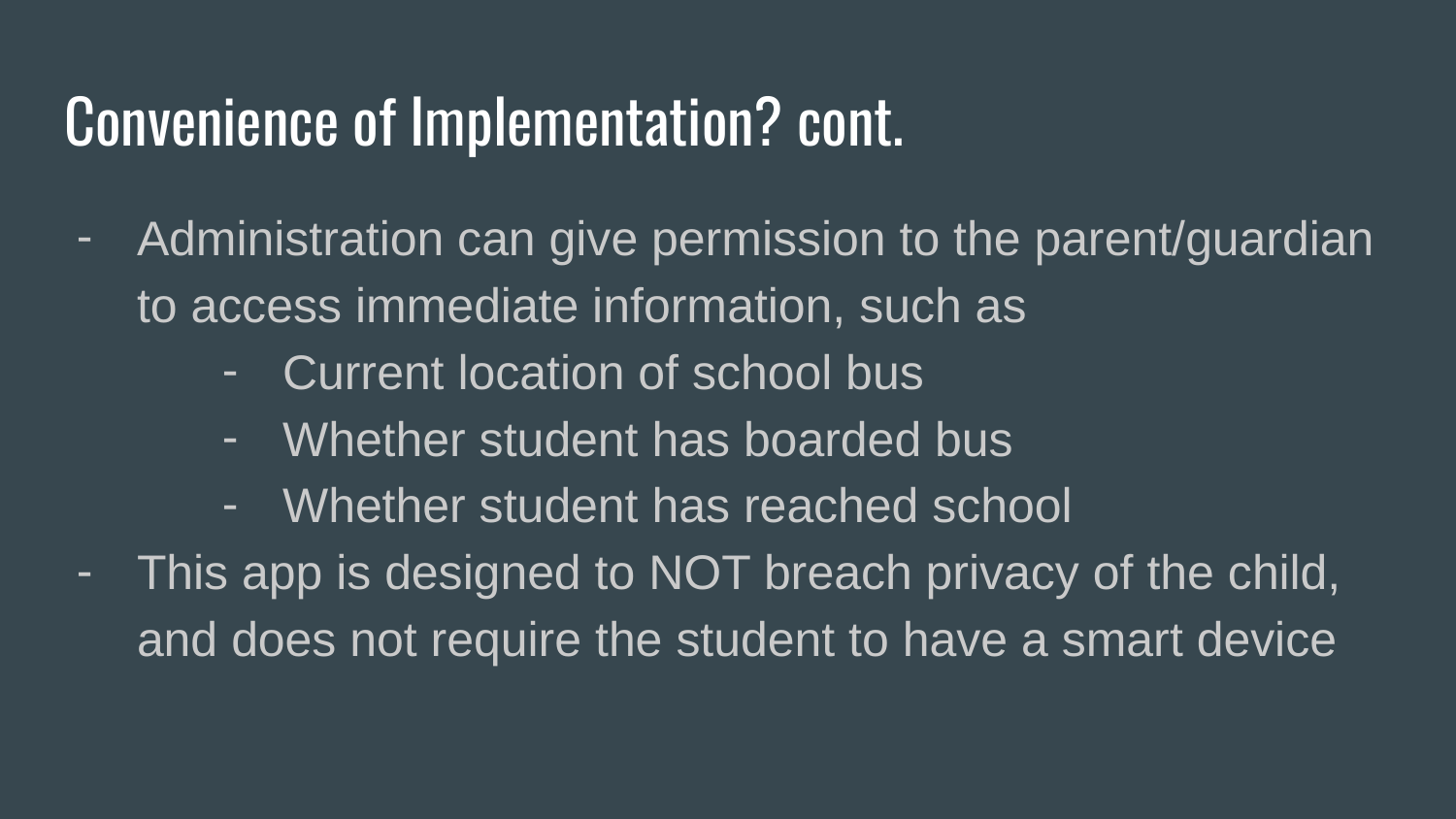

# Convenience of Implementation? cont.
Administration can give permission to the parent/guardian to access immediate information, such as
Current location of school bus
Whether student has boarded bus
Whether student has reached school
This app is designed to NOT breach privacy of the child, and does not require the student to have a smart device